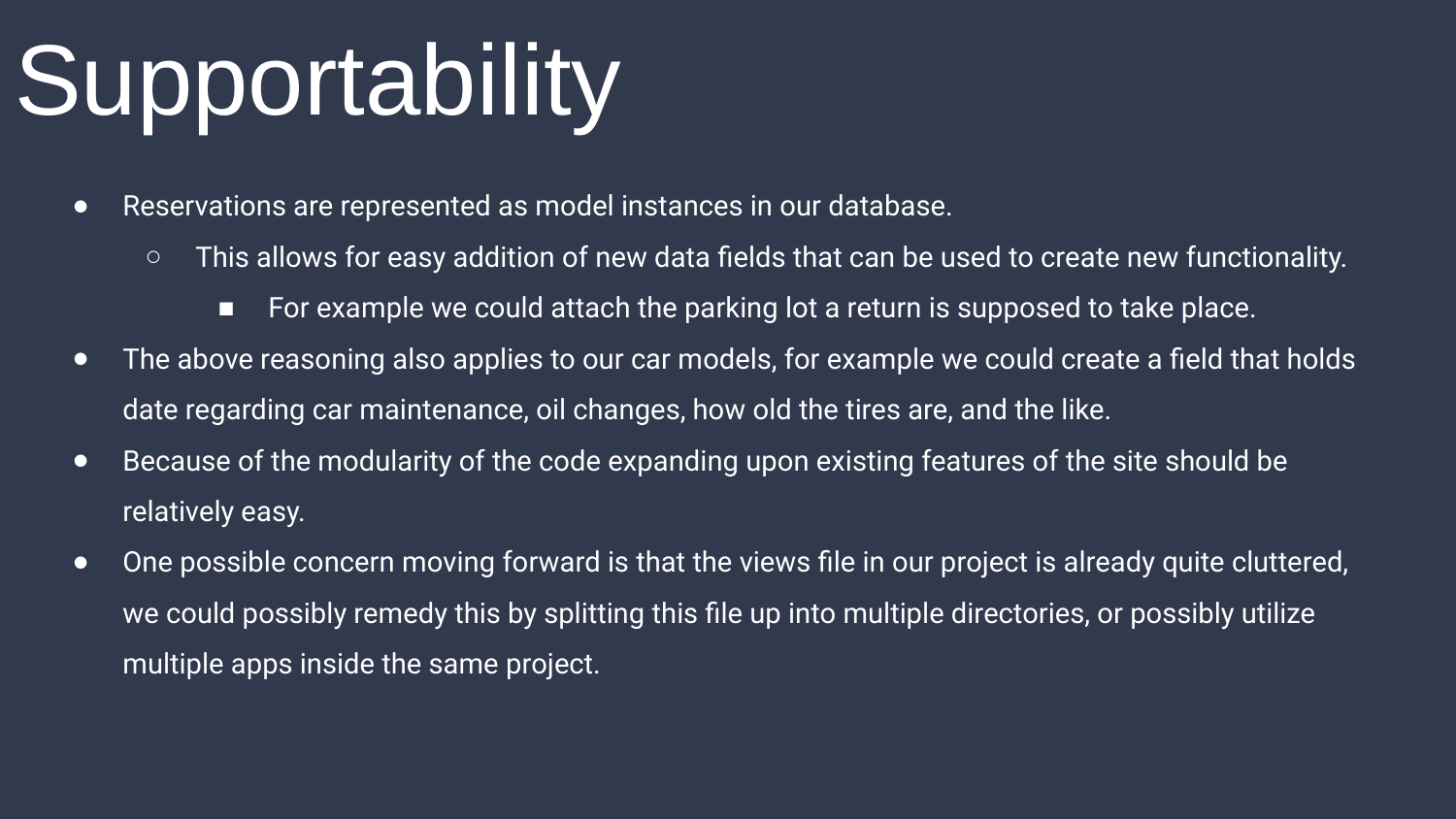

# Supportability
Reservations are represented as model instances in our database.
This allows for easy addition of new data fields that can be used to create new functionality.
For example we could attach the parking lot a return is supposed to take place.
The above reasoning also applies to our car models, for example we could create a field that holds date regarding car maintenance, oil changes, how old the tires are, and the like.
Because of the modularity of the code expanding upon existing features of the site should be relatively easy.
One possible concern moving forward is that the views file in our project is already quite cluttered, we could possibly remedy this by splitting this file up into multiple directories, or possibly utilize multiple apps inside the same project.